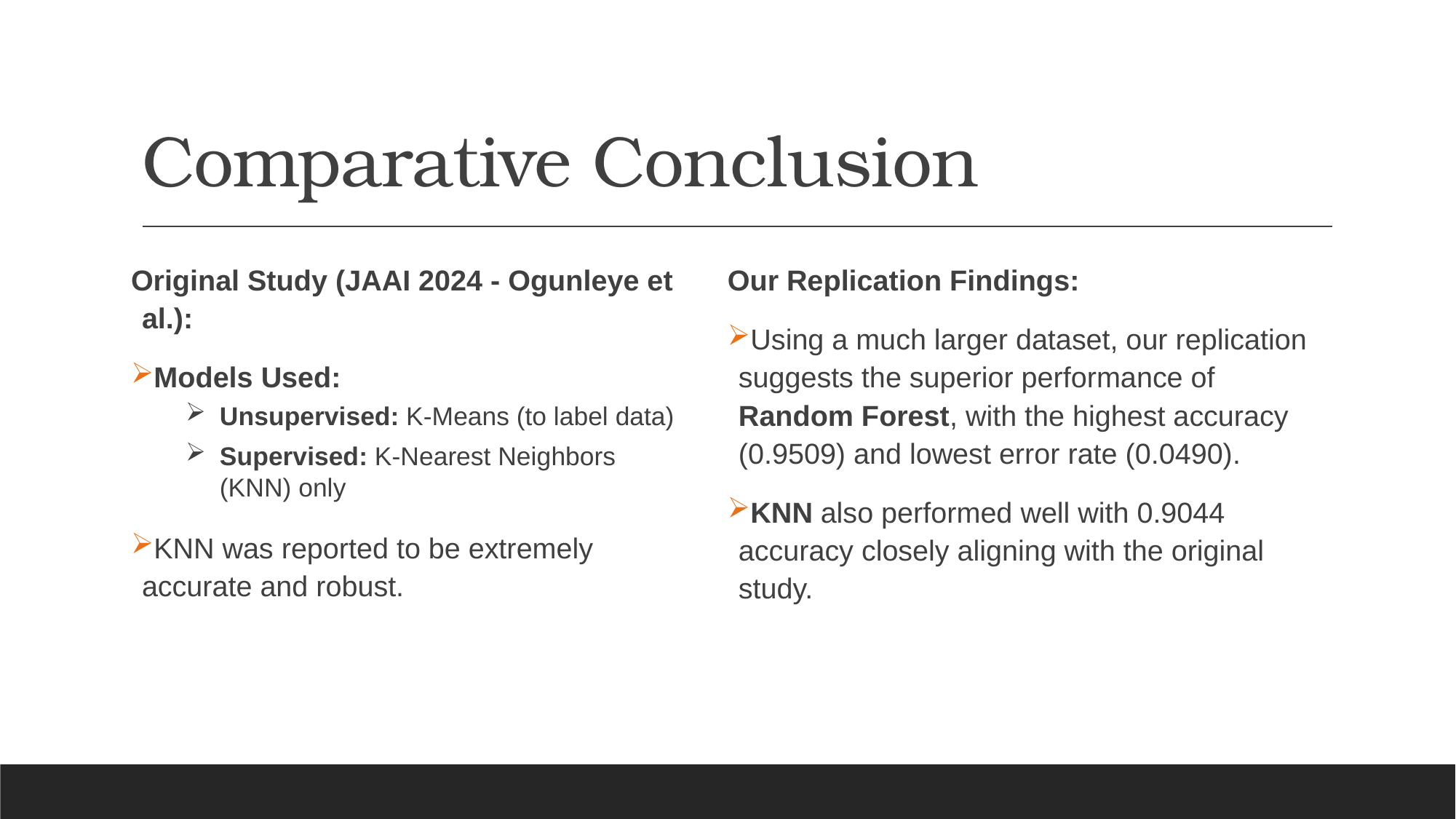

# Comparative Conclusion
Original Study (JAAI 2024 - Ogunleye et al.):
Models Used:
Unsupervised: K-Means (to label data)
Supervised: K-Nearest Neighbors (KNN) only
KNN was reported to be extremely accurate and robust.
Our Replication Findings:
Using a much larger dataset, our replication suggests the superior performance of Random Forest, with the highest accuracy (0.9509) and lowest error rate (0.0490).
KNN also performed well with 0.9044 accuracy closely aligning with the original study.